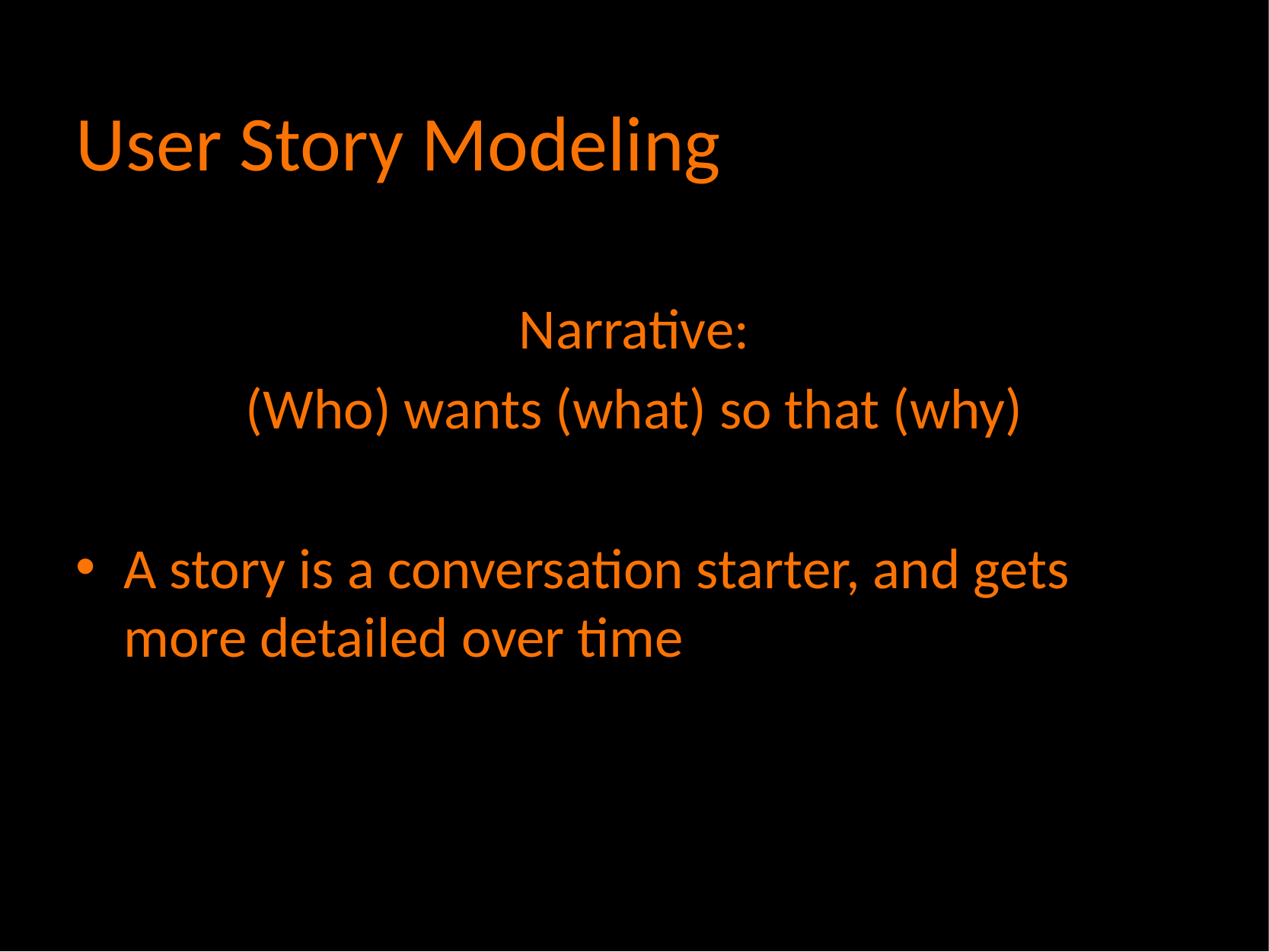

# User Story Modeling
Narrative:
(Who) wants (what) so that (why)

A story is a conversation starter, and gets more detailed over time